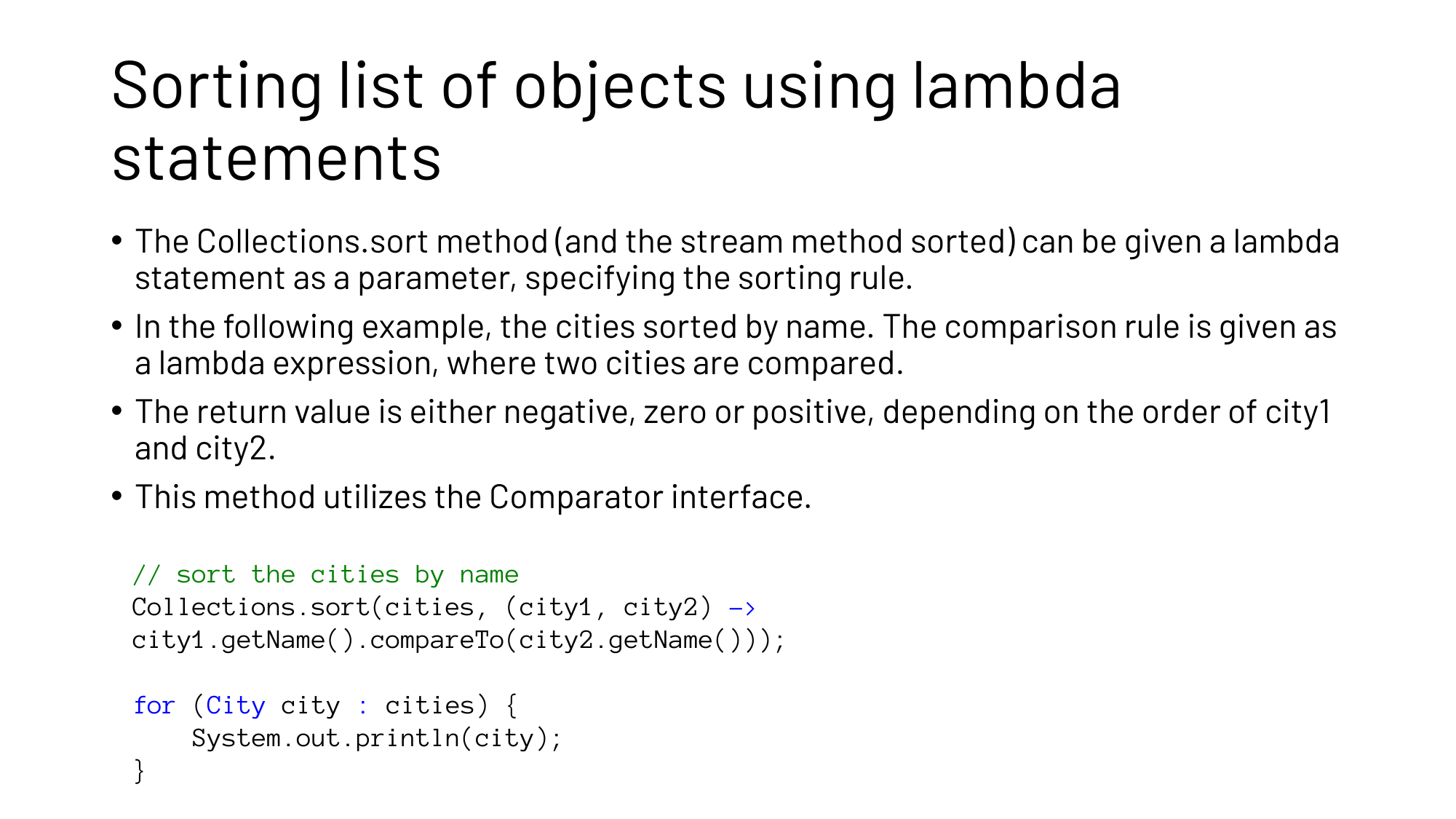

# Sorting list of objects using lambda statements
The Collections.sort method (and the stream method sorted) can be given a lambda statement as a parameter, specifying the sorting rule.
In the following example, the cities sorted by name. The comparison rule is given as a lambda expression, where two cities are compared.
The return value is either negative, zero or positive, depending on the order of city1 and city2.
This method utilizes the Comparator interface.
// sort the cities by name
Collections.sort(cities, (city1, city2) -> city1.getName().compareTo(city2.getName()));
for (City city : cities) {
    System.out.println(city);
}